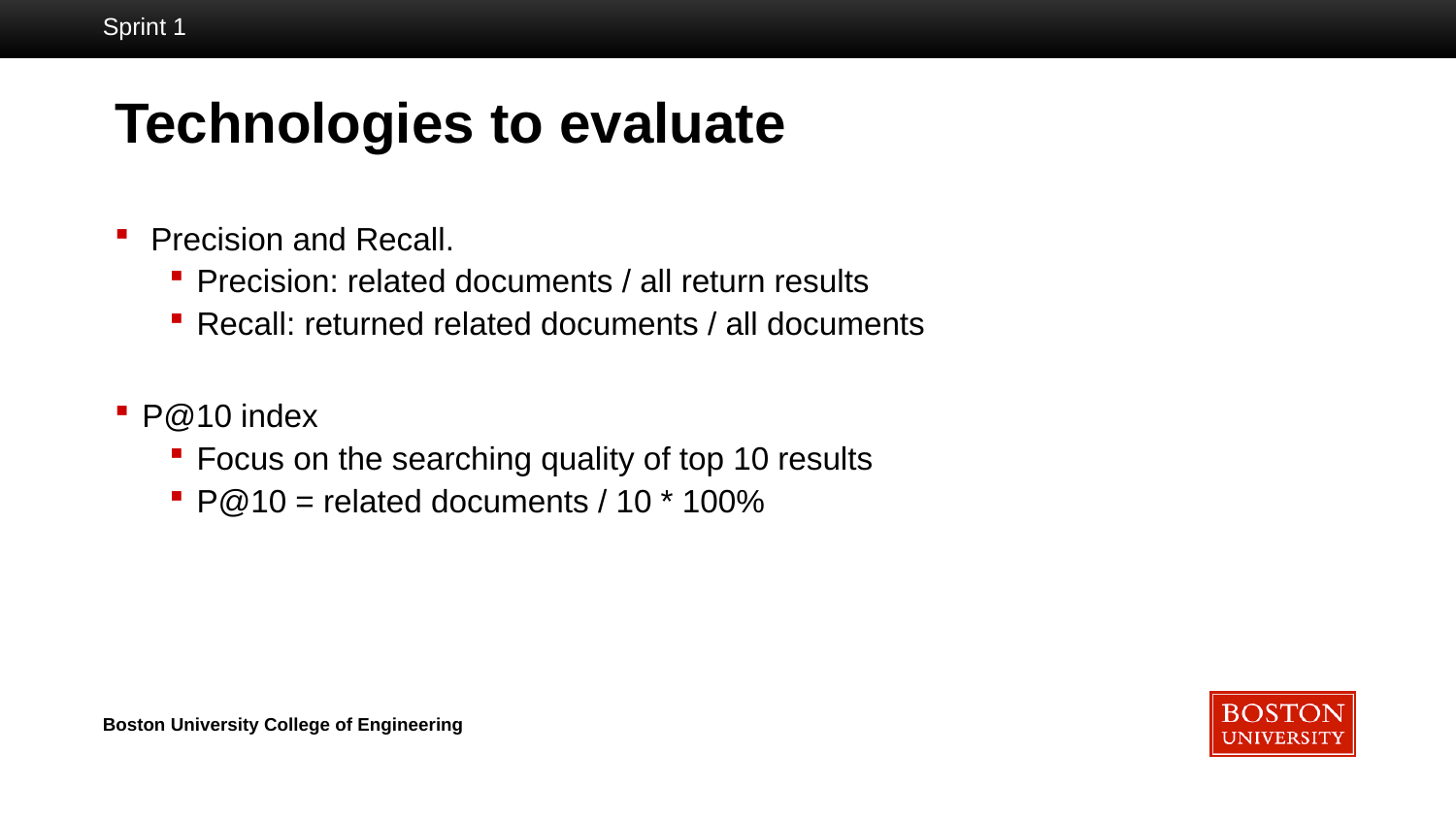

Sprint 1
# Technologies to evaluate
 Precision and Recall.
Precision: related documents / all return results
Recall: returned related documents / all documents

P@10 index
Focus on the searching quality of top 10 results
P@10 = related documents / 10 * 100%